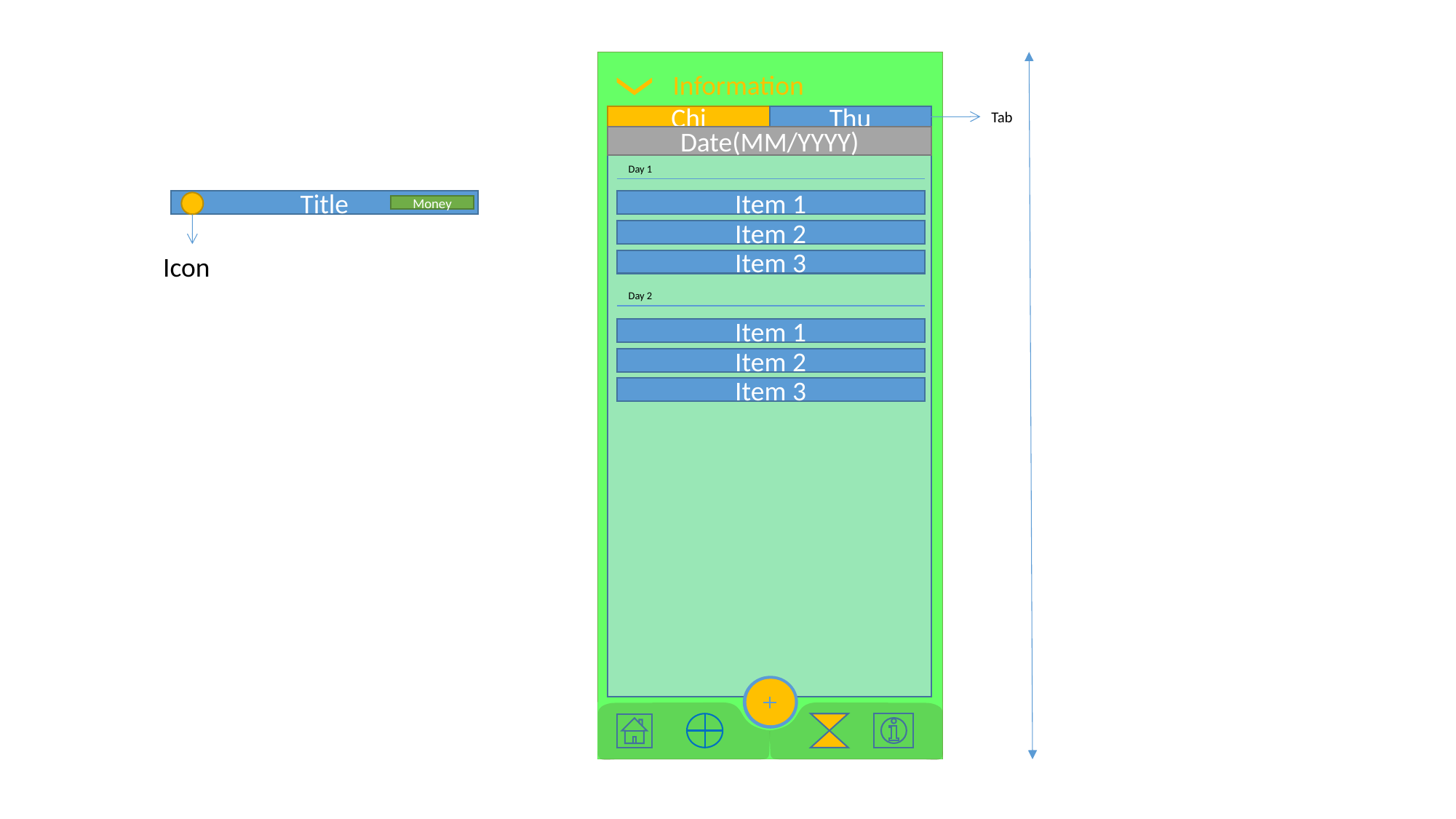

Information

Tab

Chi
Thu
Date(MM/YYYY)
Day 1
Title
Item 1

Money
Item 2
Icon
Item 3
Day 2
Item 1
Item 2
Item 3